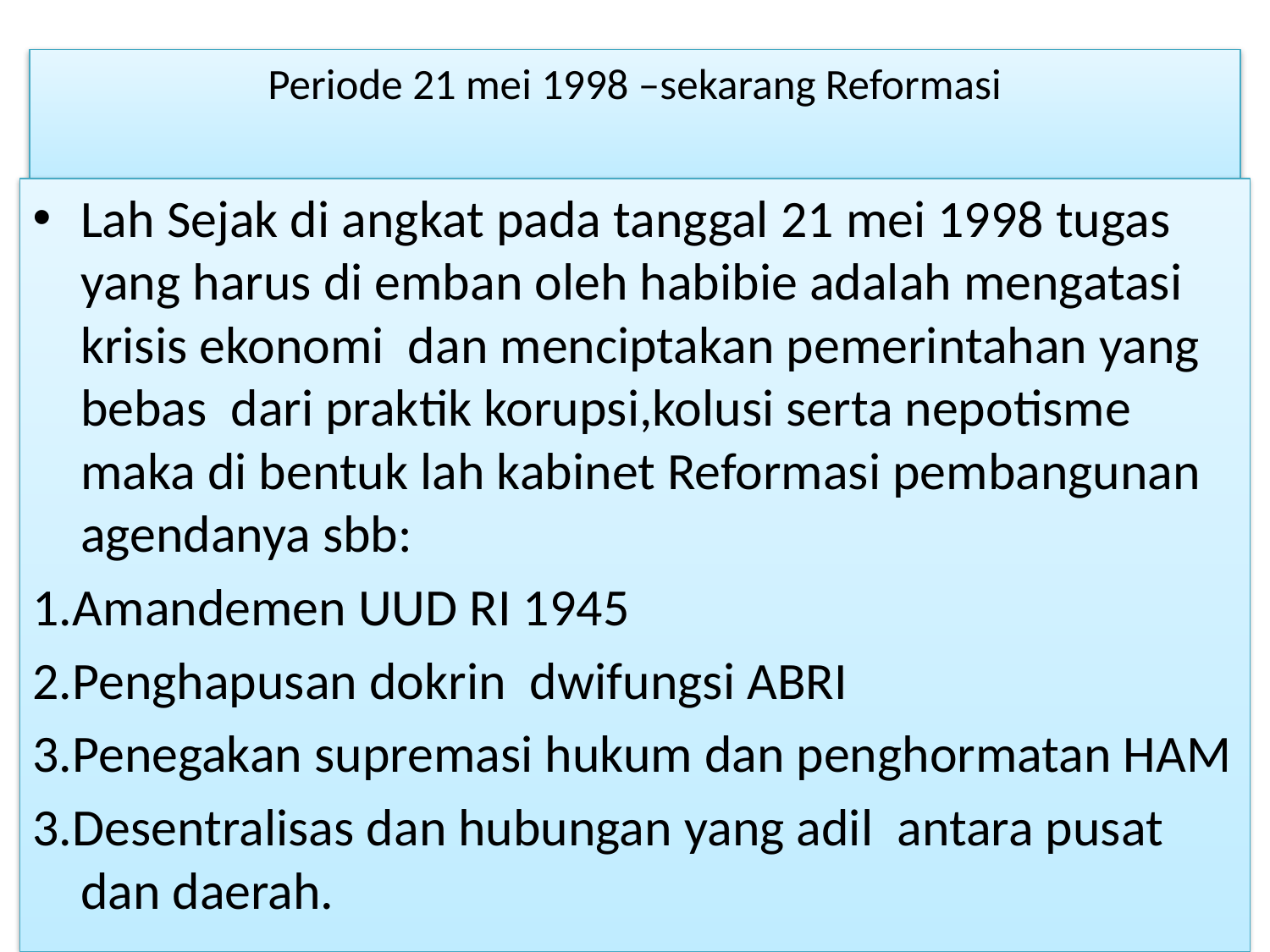

# Periode 21 mei 1998 –sekarang Reformasi
Lah Sejak di angkat pada tanggal 21 mei 1998 tugas yang harus di emban oleh habibie adalah mengatasi krisis ekonomi  dan menciptakan pemerintahan yang bebas  dari praktik korupsi,kolusi serta nepotisme maka di bentuk lah kabinet Reformasi pembangunan agendanya sbb:
1.Amandemen UUD RI 1945
2.Penghapusan dokrin  dwifungsi ABRI
3.Penegakan supremasi hukum dan penghormatan HAM
3.Desentralisas dan hubungan yang adil  antara pusat dan daerah.